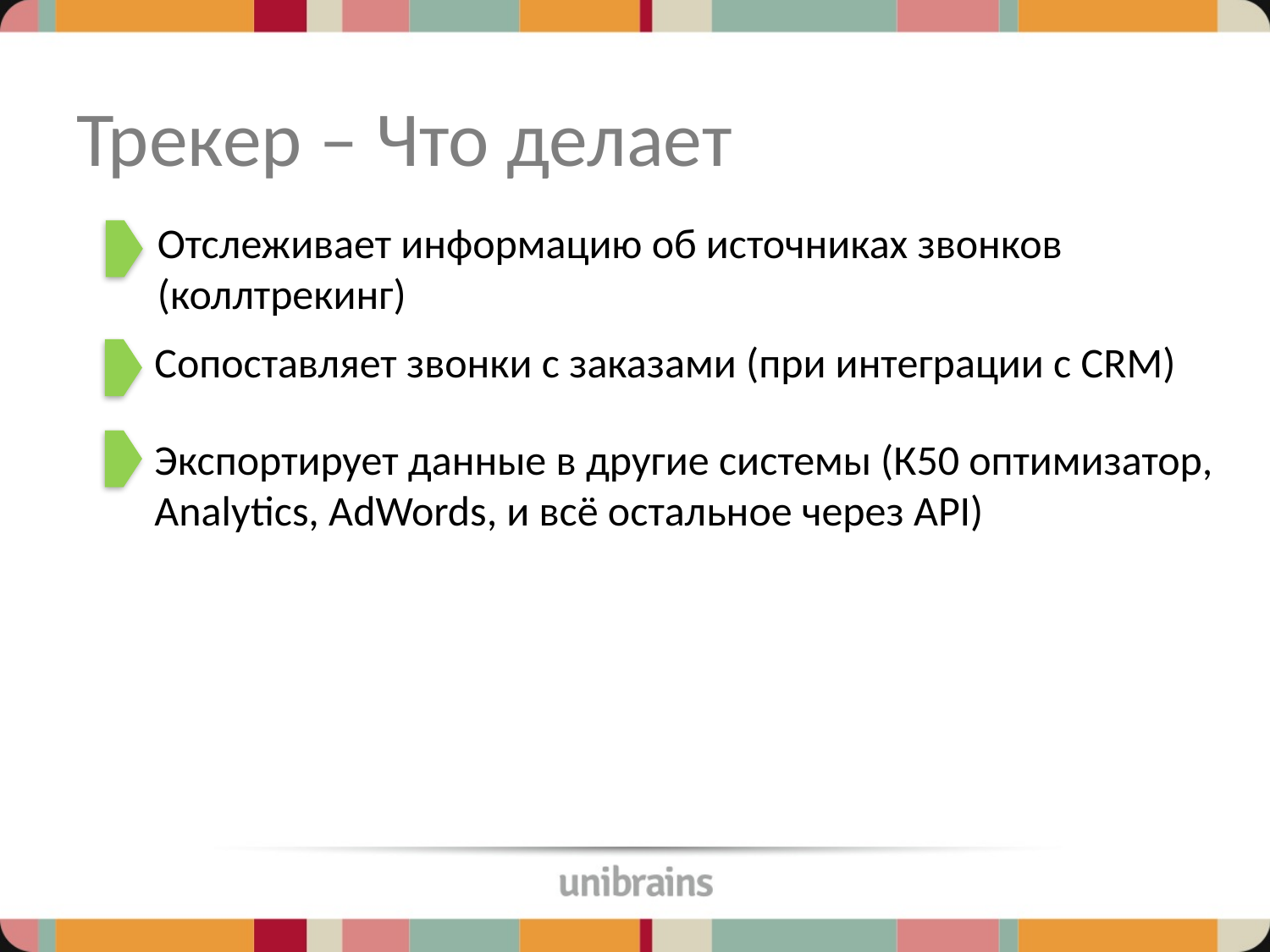

# Трекер – Что делает
Отслеживает информацию об источниках звонков (коллтрекинг)

Сопоставляет звонки с заказами (при интеграции с CRM)

Экспортирует данные в другие системы (К50 оптимизатор, Analytics, AdWords, и всё остальное через API)